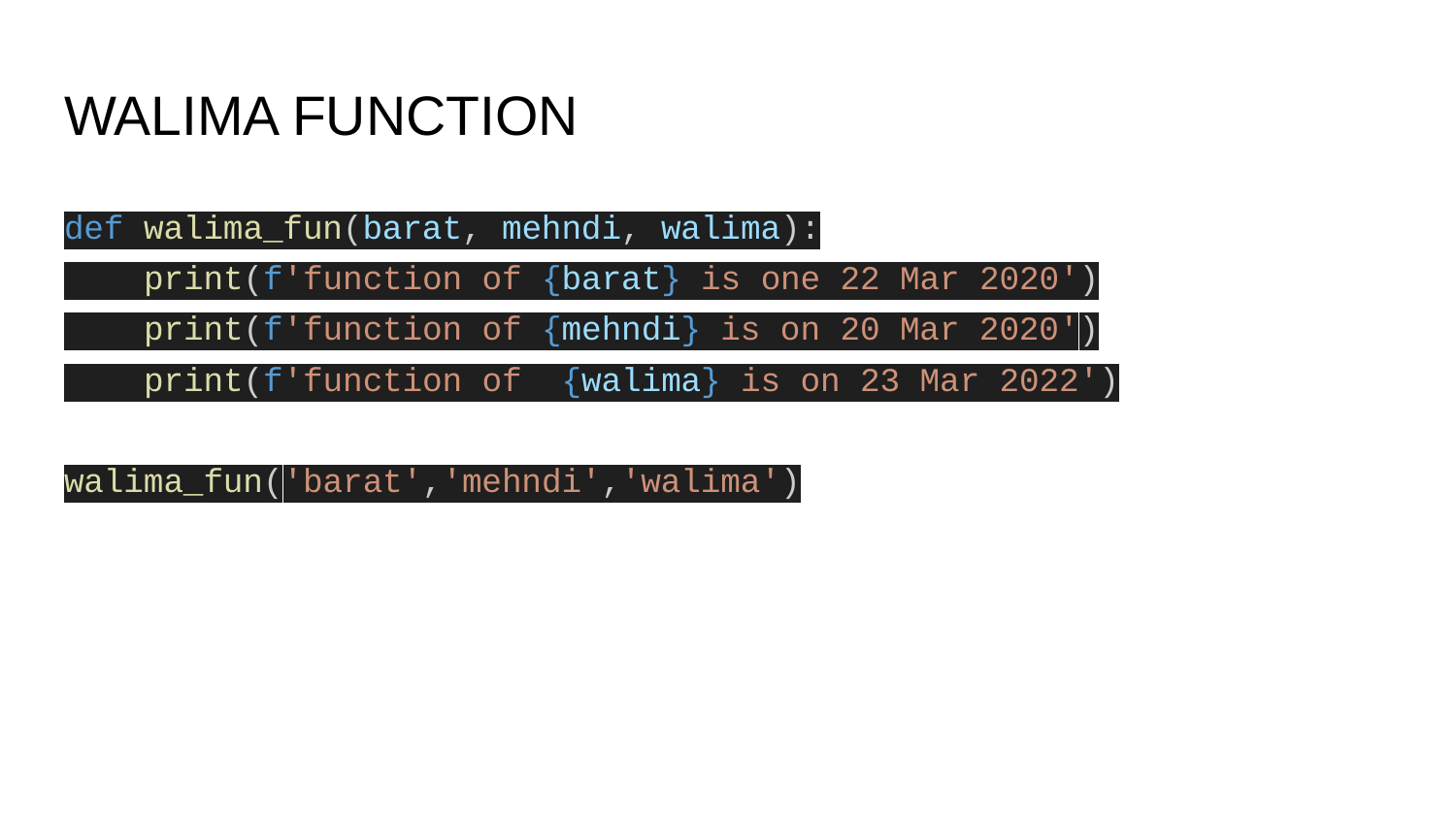

# WALIMA FUNCTION
def walima_fun(barat, mehndi, walima):
    print(f'function of {barat} is one 22 Mar 2020')
    print(f'function of {mehndi} is on 20 Mar 2020')
    print(f'function of  {walima} is on 23 Mar 2022')

walima_fun('barat','mehndi','walima')